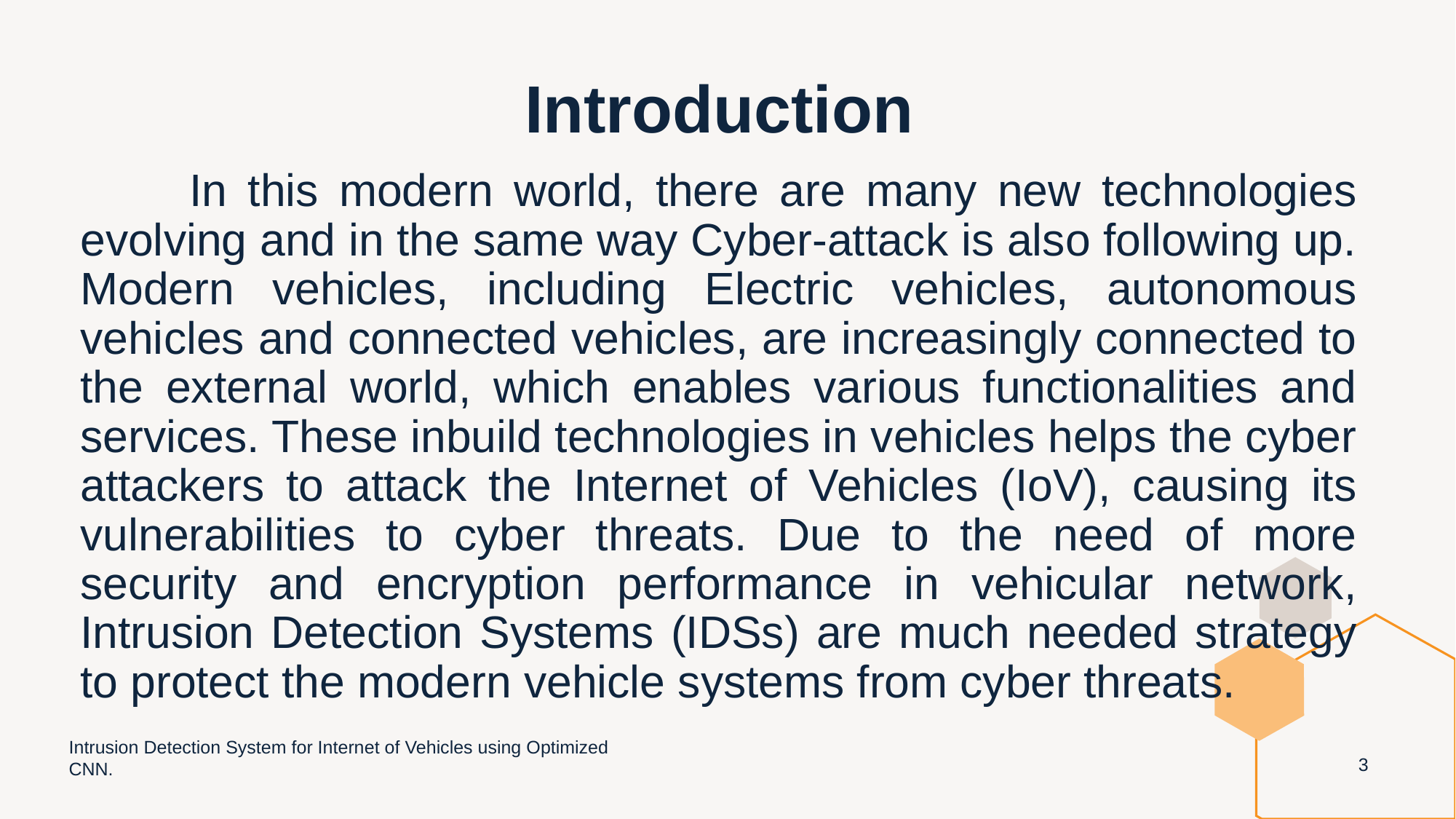

# Introduction
	In this modern world, there are many new technologies evolving and in the same way Cyber-attack is also following up. Modern vehicles, including Electric vehicles, autonomous vehicles and connected vehicles, are increasingly connected to the external world, which enables various functionalities and services. These inbuild technologies in vehicles helps the cyber attackers to attack the Internet of Vehicles (IoV), causing its vulnerabilities to cyber threats. Due to the need of more security and encryption performance in vehicular network, Intrusion Detection Systems (IDSs) are much needed strategy to protect the modern vehicle systems from cyber threats.
Intrusion Detection System for Internet of Vehicles using Optimized CNN.
3